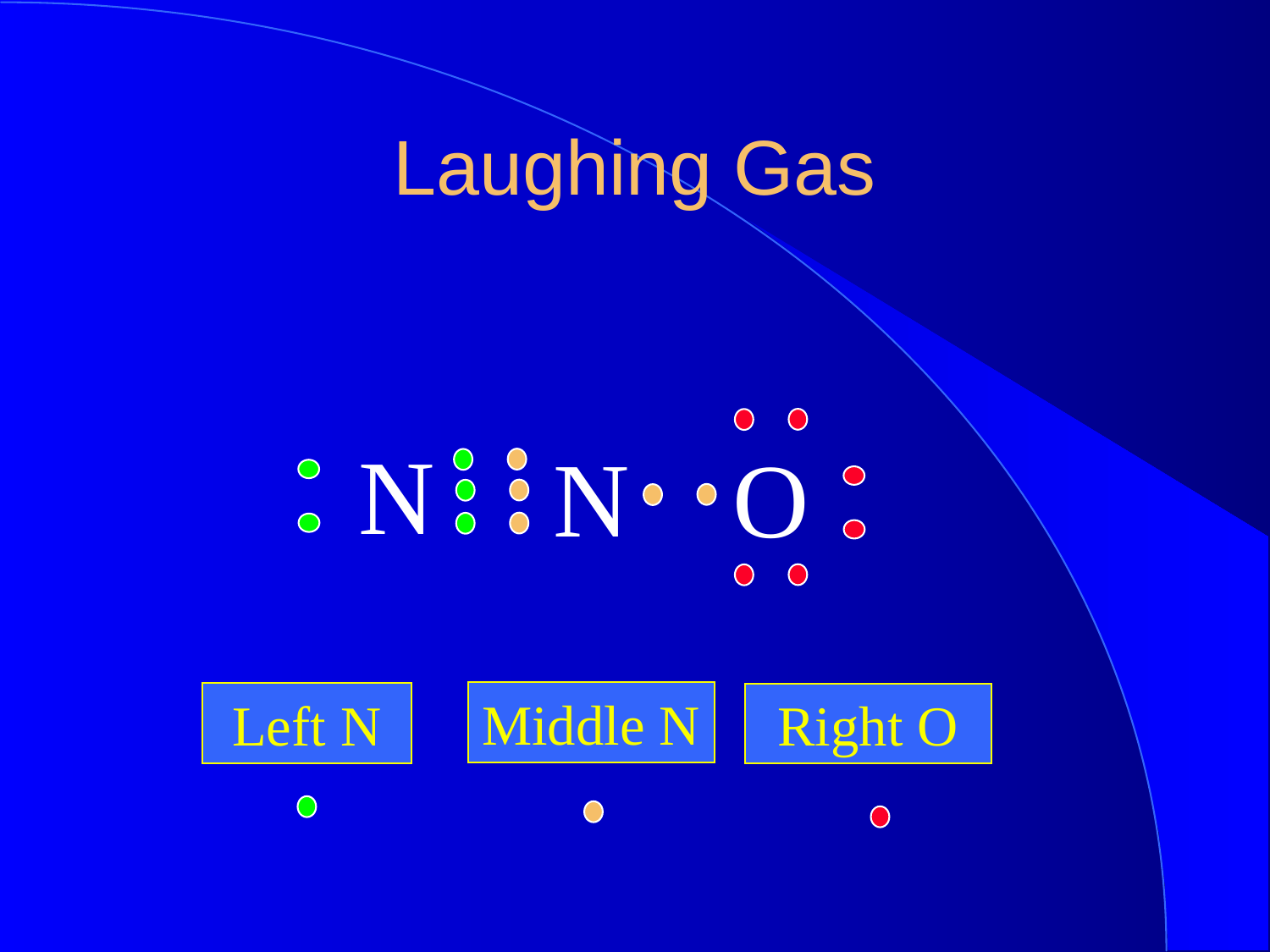

Laughing Gas

N
N
O

Middle N
Left N
Right O